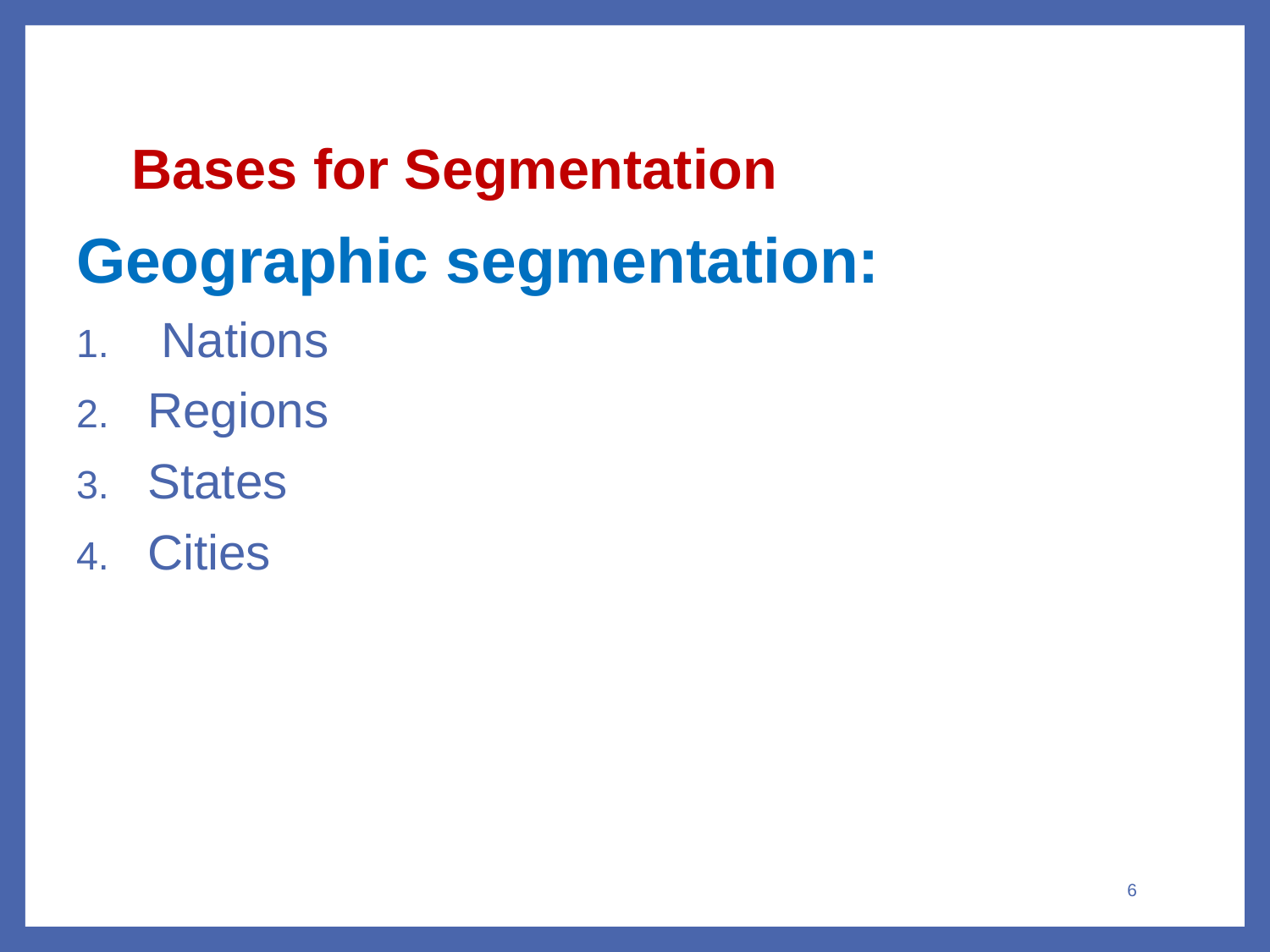

# Bases for Segmentation
Geographic segmentation:
 Nations
Regions
States
Cities

6